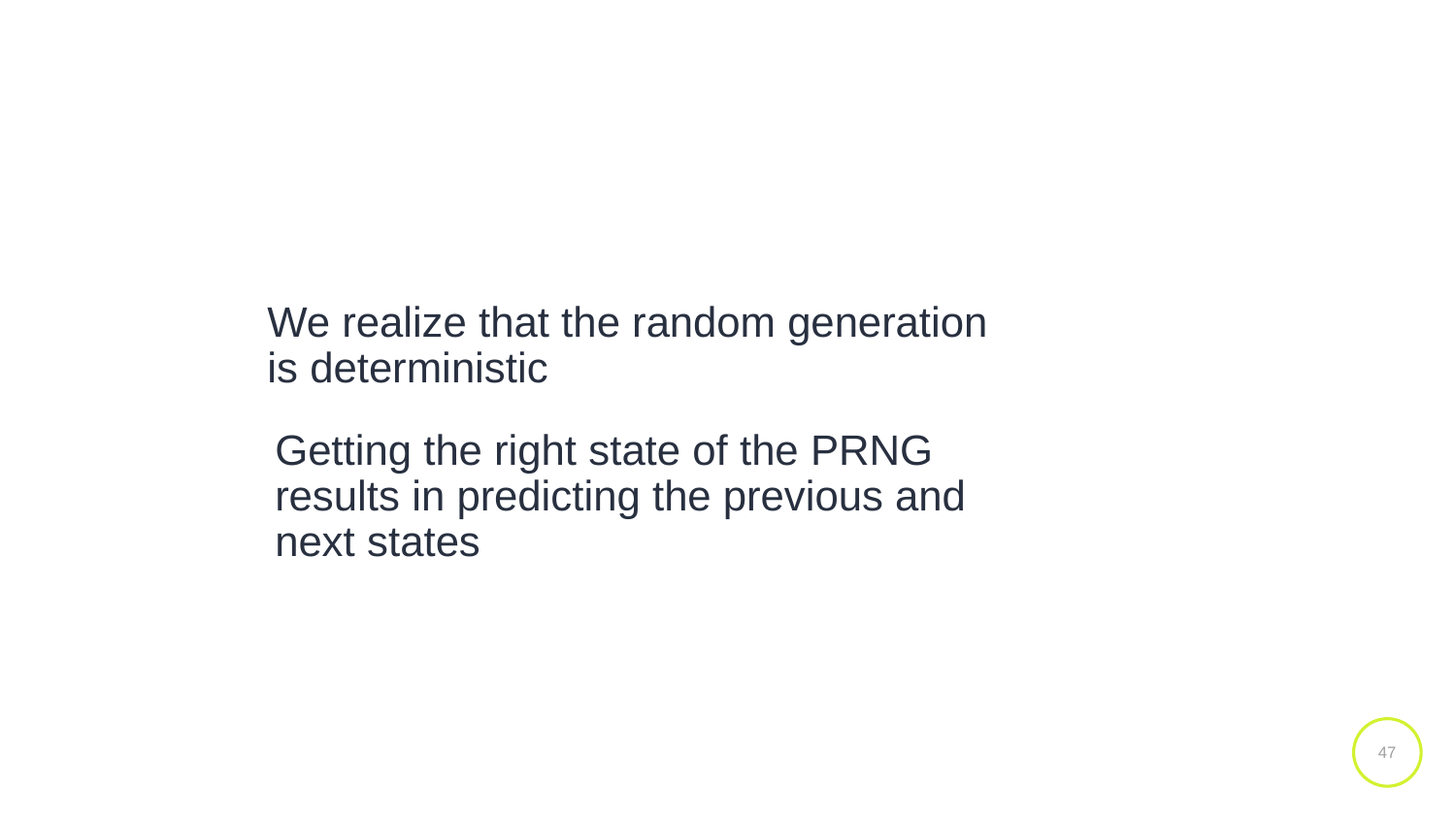

We realize that the random generation is deterministic
Getting the right state of the PRNG results in predicting the previous and next states